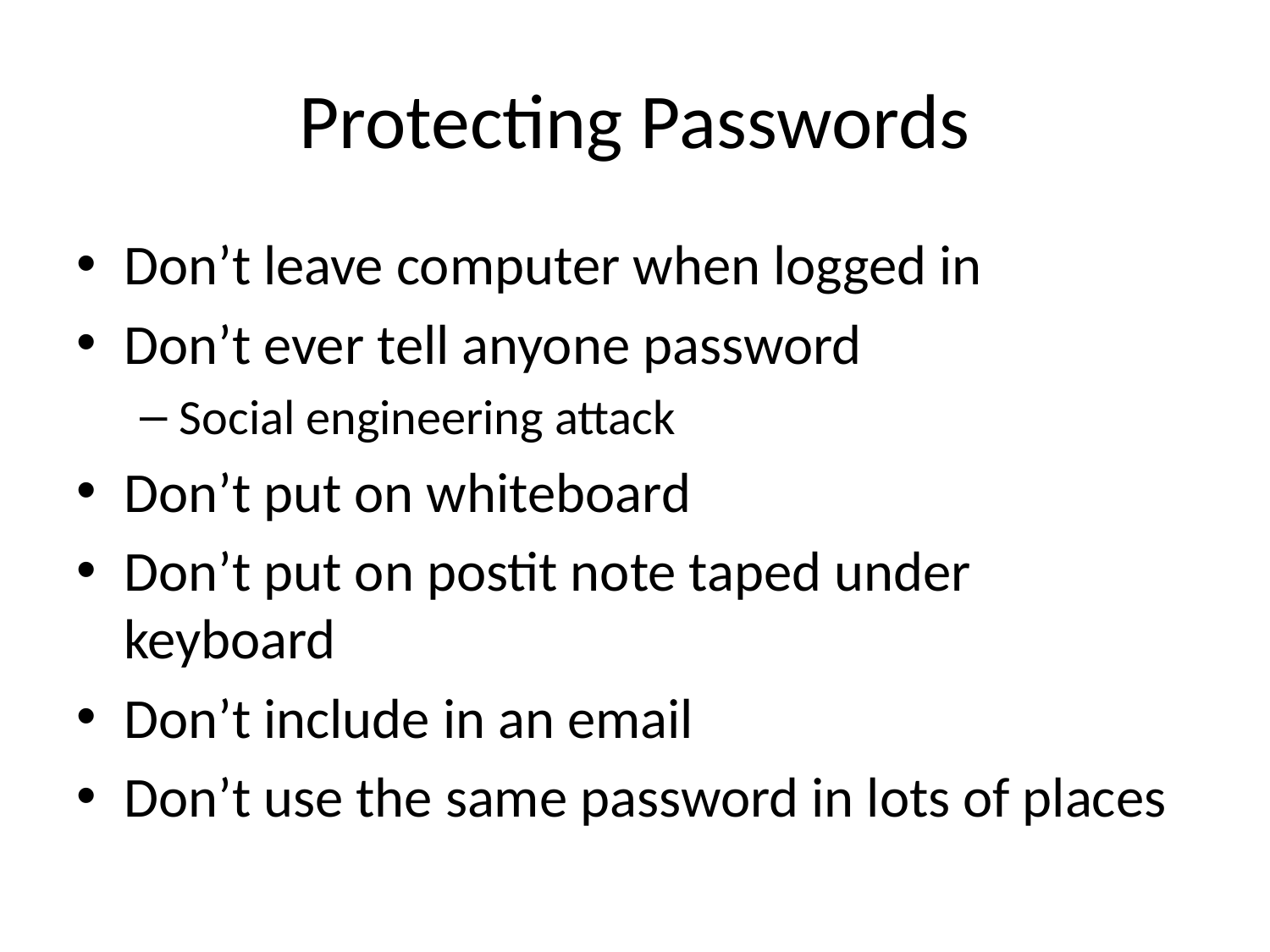

# Protecting Passwords
Don’t leave computer when logged in
Don’t ever tell anyone password
Social engineering attack
Don’t put on whiteboard
Don’t put on postit note taped under keyboard
Don’t include in an email
Don’t use the same password in lots of places